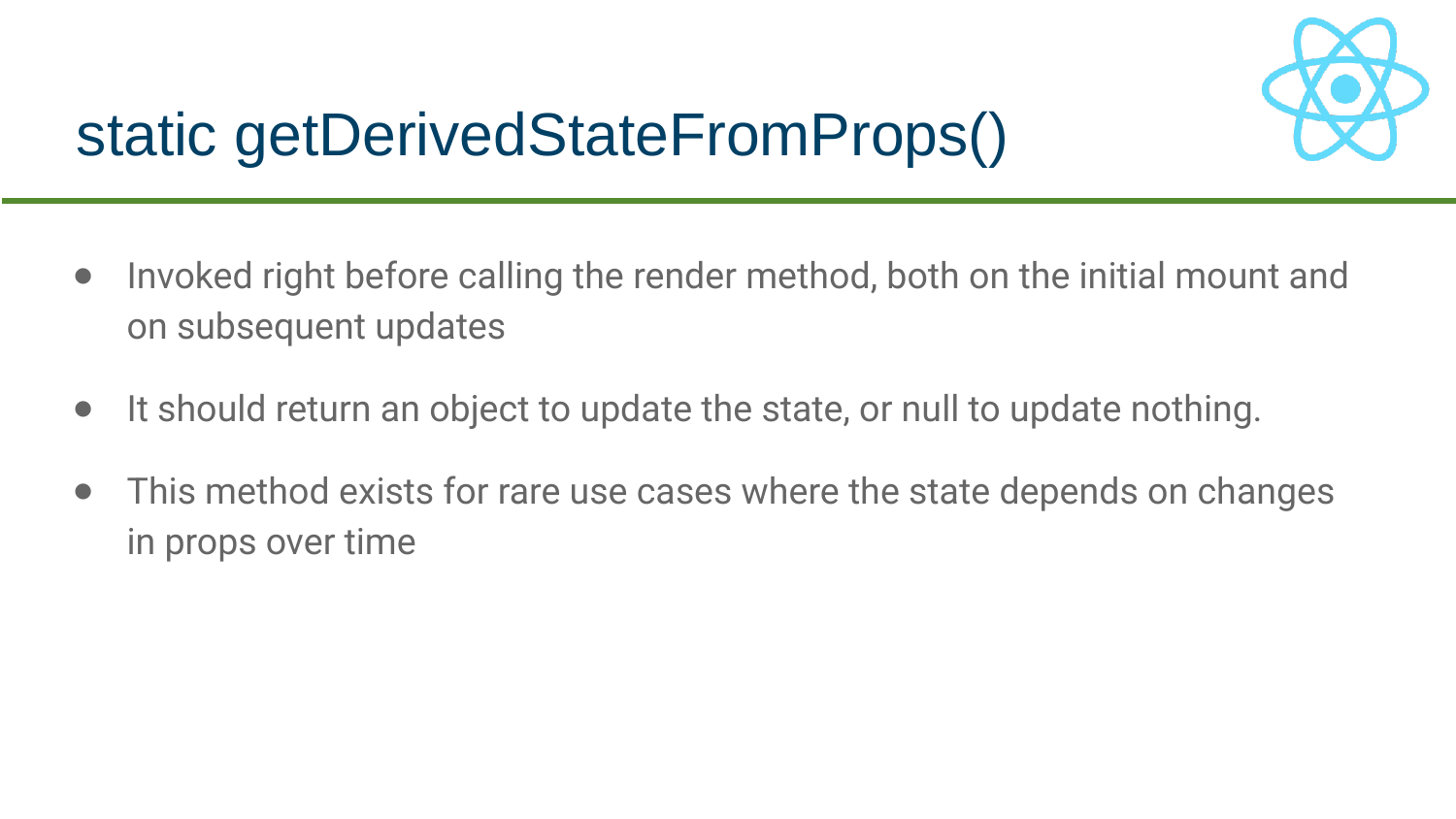

# static getDerivedStateFromProps()
Invoked right before calling the render method, both on the initial mount and on subsequent updates
It should return an object to update the state, or null to update nothing.
This method exists for rare use cases where the state depends on changes in props over time